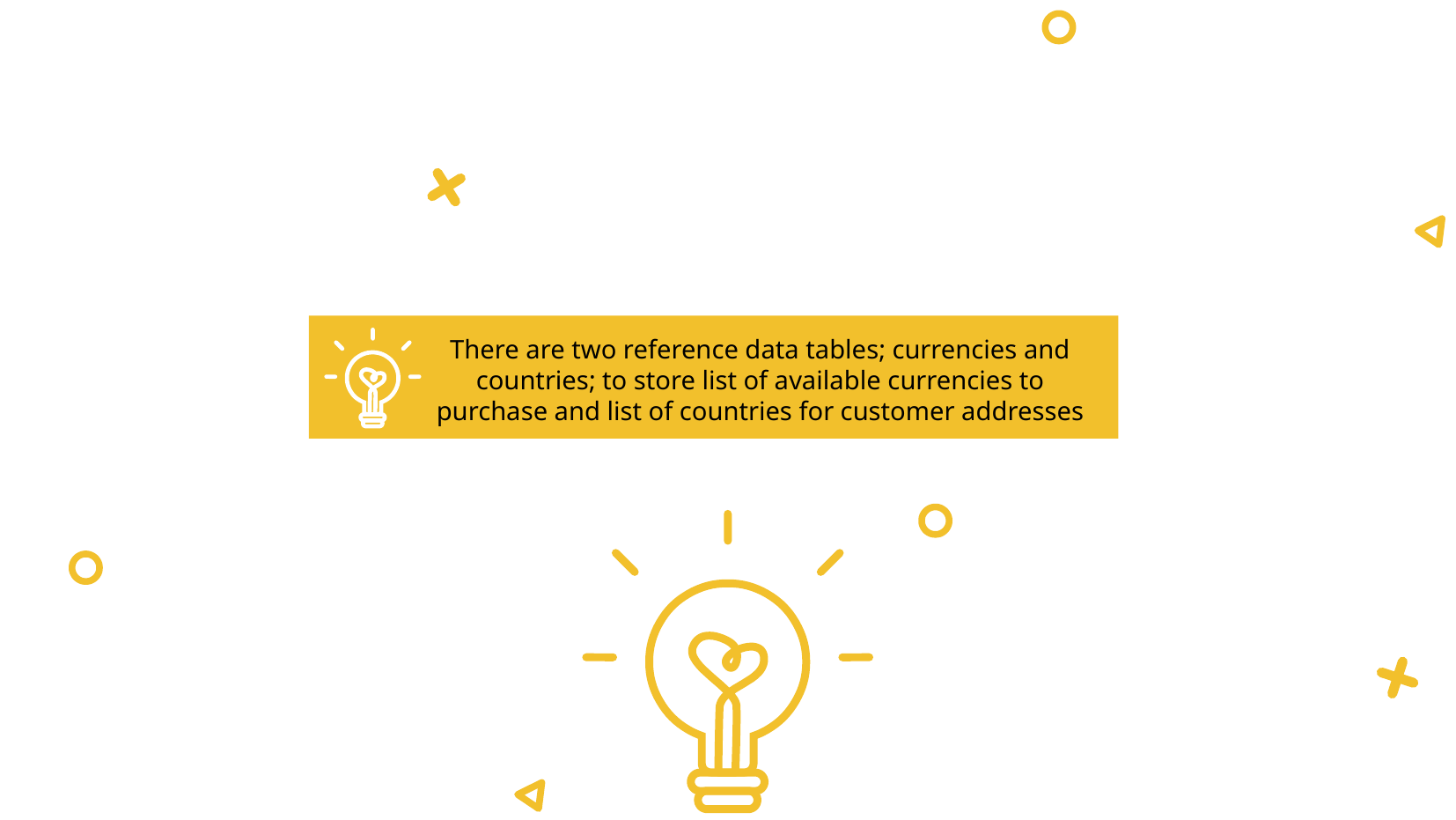

There are two reference data tables; currencies and countries; to store list of available currencies to purchase and list of countries for customer addresses